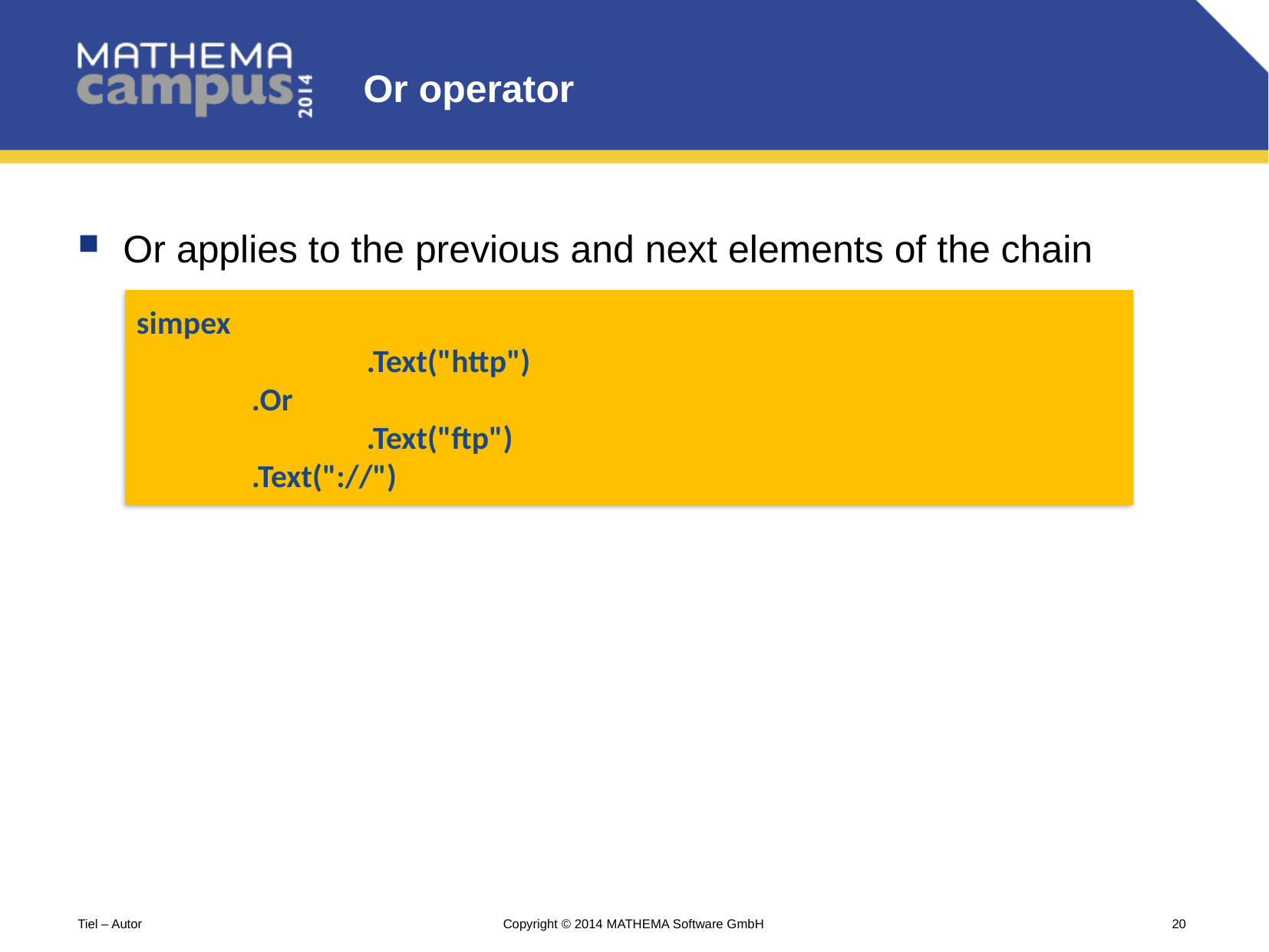

# Or operator
Or applies to the previous and next elements of the chain
simpex
		.Text("http")
	.Or
		.Text("ftp")
	.Text("://")